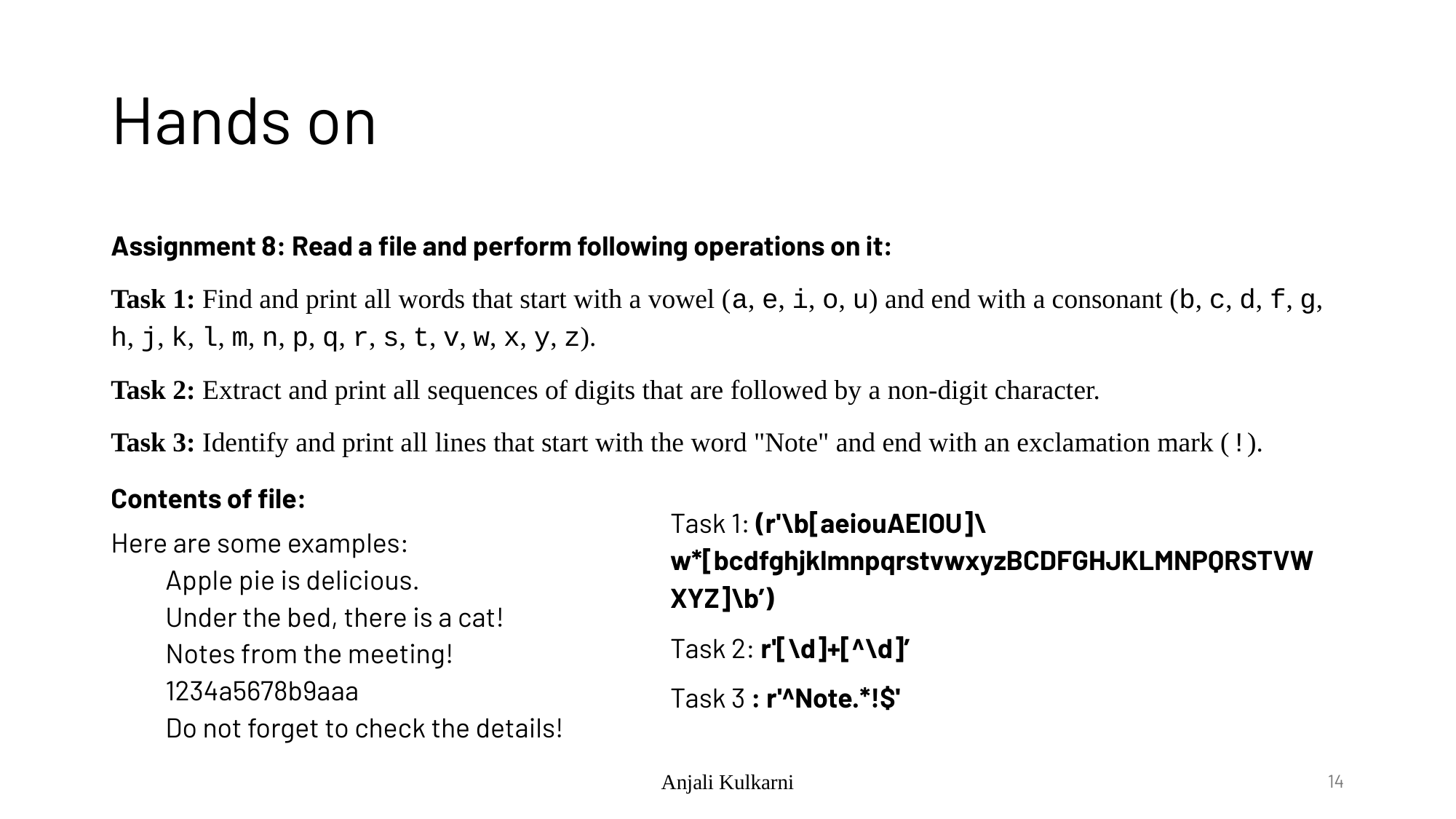

# Hands on
Assignment 8: Read a file and perform following operations on it:
Task 1: Find and print all words that start with a vowel (a, e, i, o, u) and end with a consonant (b, c, d, f, g, h, j, k, l, m, n, p, q, r, s, t, v, w, x, y, z).
Task 2: Extract and print all sequences of digits that are followed by a non-digit character.
Task 3: Identify and print all lines that start with the word "Note" and end with an exclamation mark (!).
Contents of file:
Here are some examples:
Apple pie is delicious.
Under the bed, there is a cat!
Notes from the meeting!
1234a5678b9aaa
Do not forget to check the details!
Task 1: (r'\b[aeiouAEIOU]\w*[bcdfghjklmnpqrstvwxyzBCDFGHJKLMNPQRSTVWXYZ]\b’)
Task 2: r'[\d]+[^\d]’
Task 3 : r'^Note.*!$'

Anjali Kulkarni
14